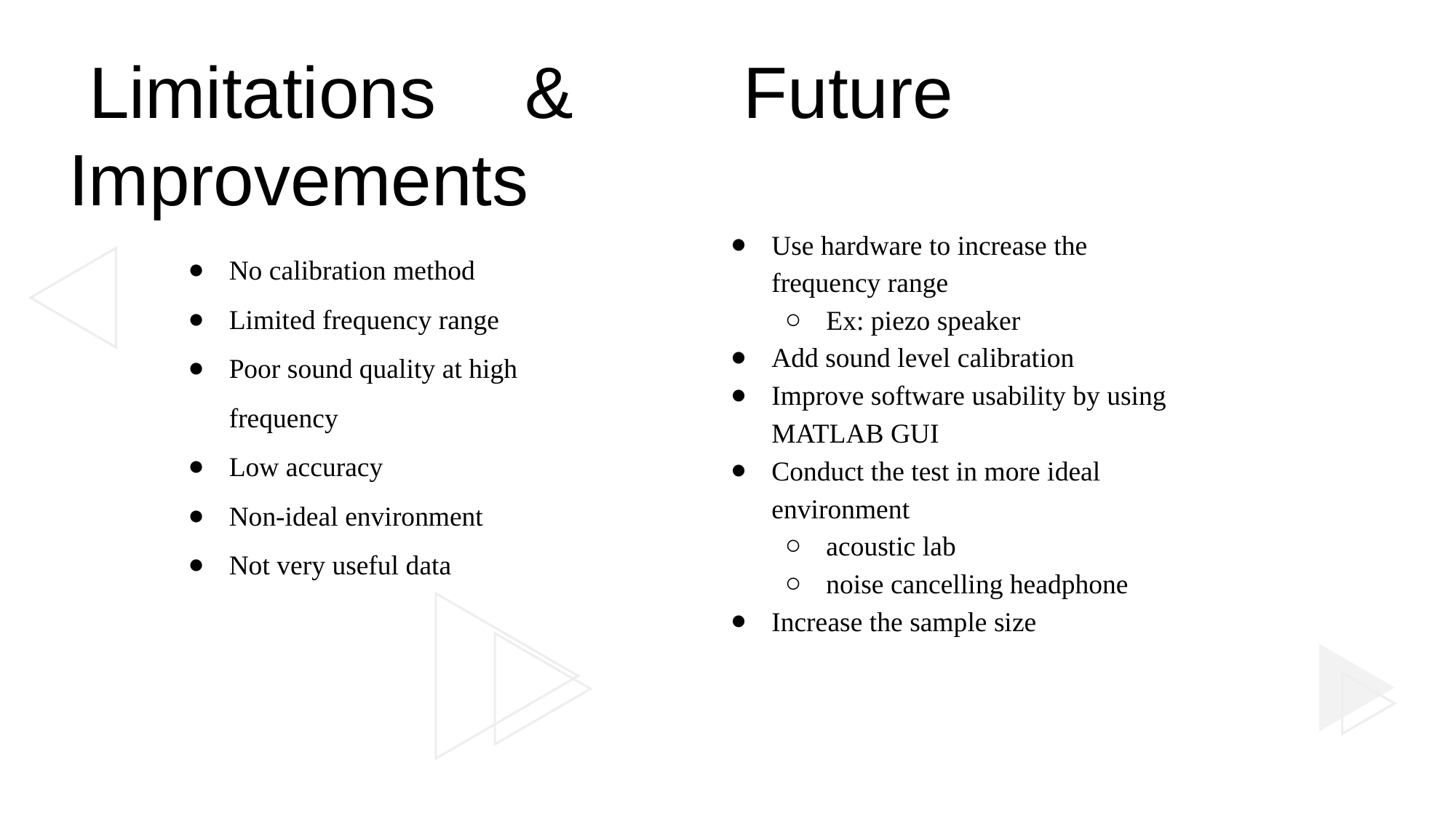

Limitations  	 &  	 Future Improvements
Use hardware to increase the frequency range
Ex: piezo speaker
Add sound level calibration
Improve software usability by using MATLAB GUI
Conduct the test in more ideal environment
acoustic lab
noise cancelling headphone
Increase the sample size
No calibration method
Limited frequency range
Poor sound quality at high frequency
Low accuracy
Non-ideal environment
Not very useful data